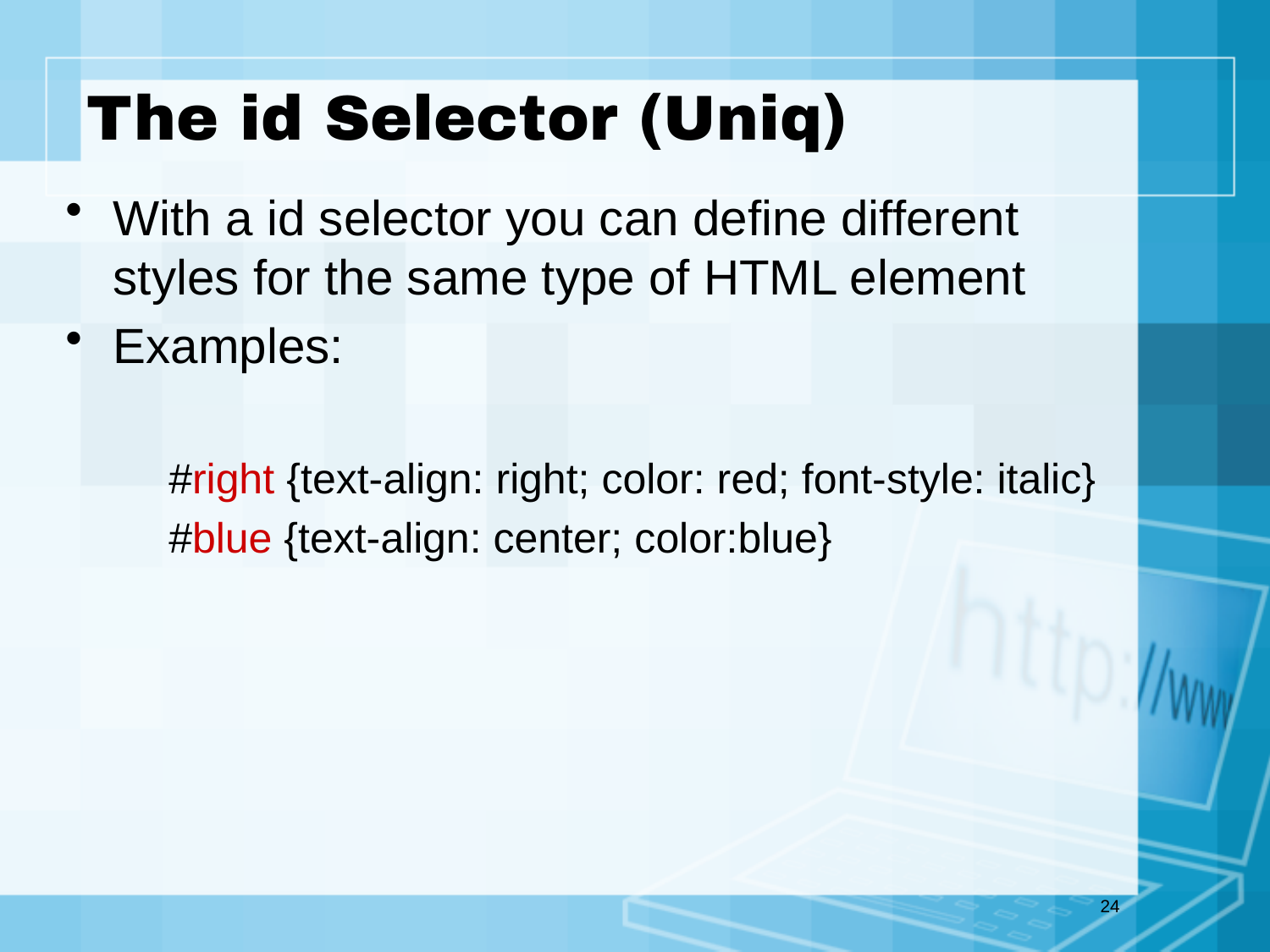

# The id Selector (Uniq)
With a id selector you can define different styles for the same type of HTML element
Examples:

	#right {text-align: right; color: red; font-style: italic}
	#blue {text-align: center; color:blue}

24